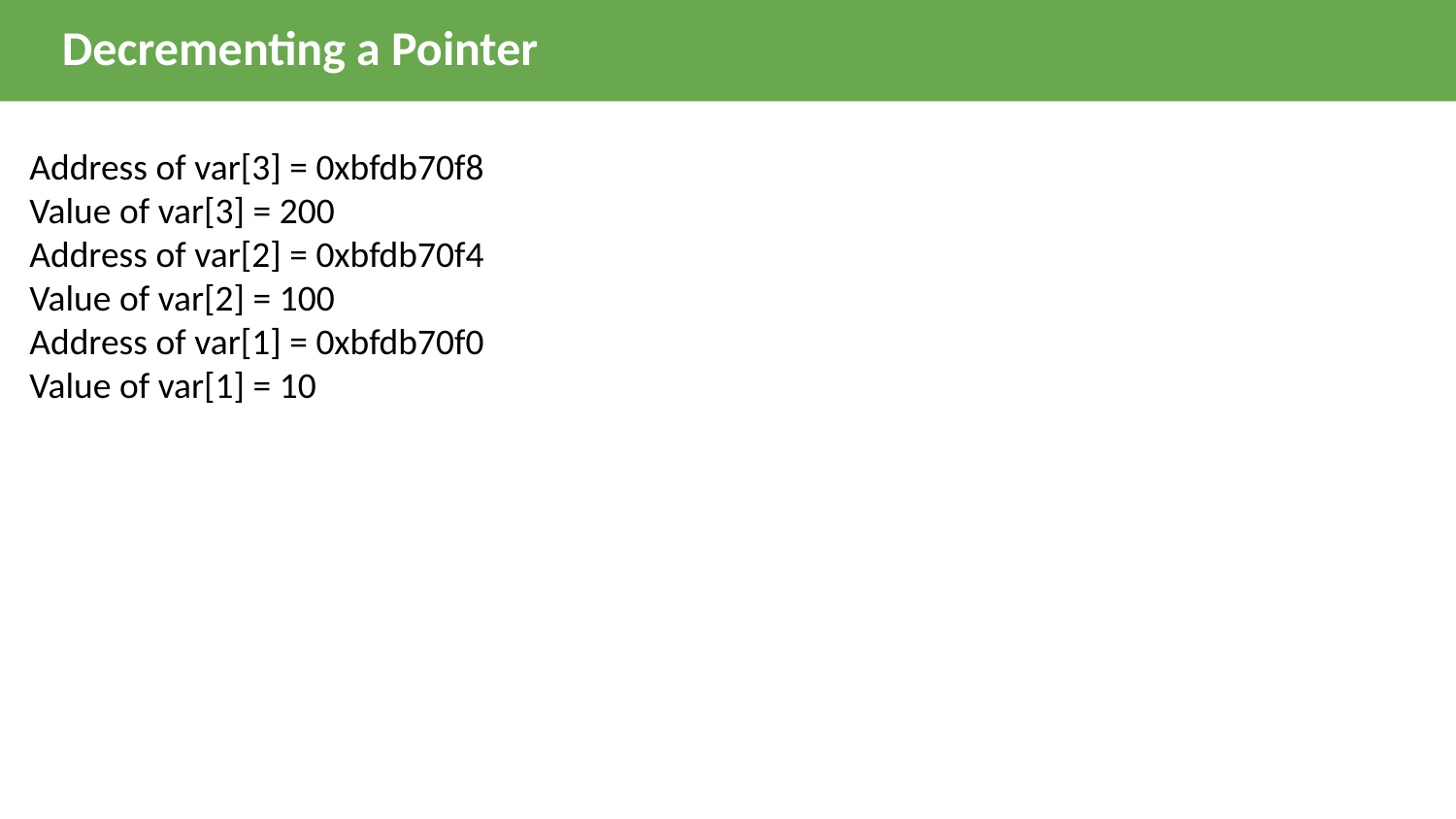

Decrementing a Pointer

Address of var[3] = 0xbfdb70f8
Value of var[3] = 200
Address of var[2] = 0xbfdb70f4
Value of var[2] = 100
Address of var[1] = 0xbfdb70f0
Value of var[1] = 10
   ​